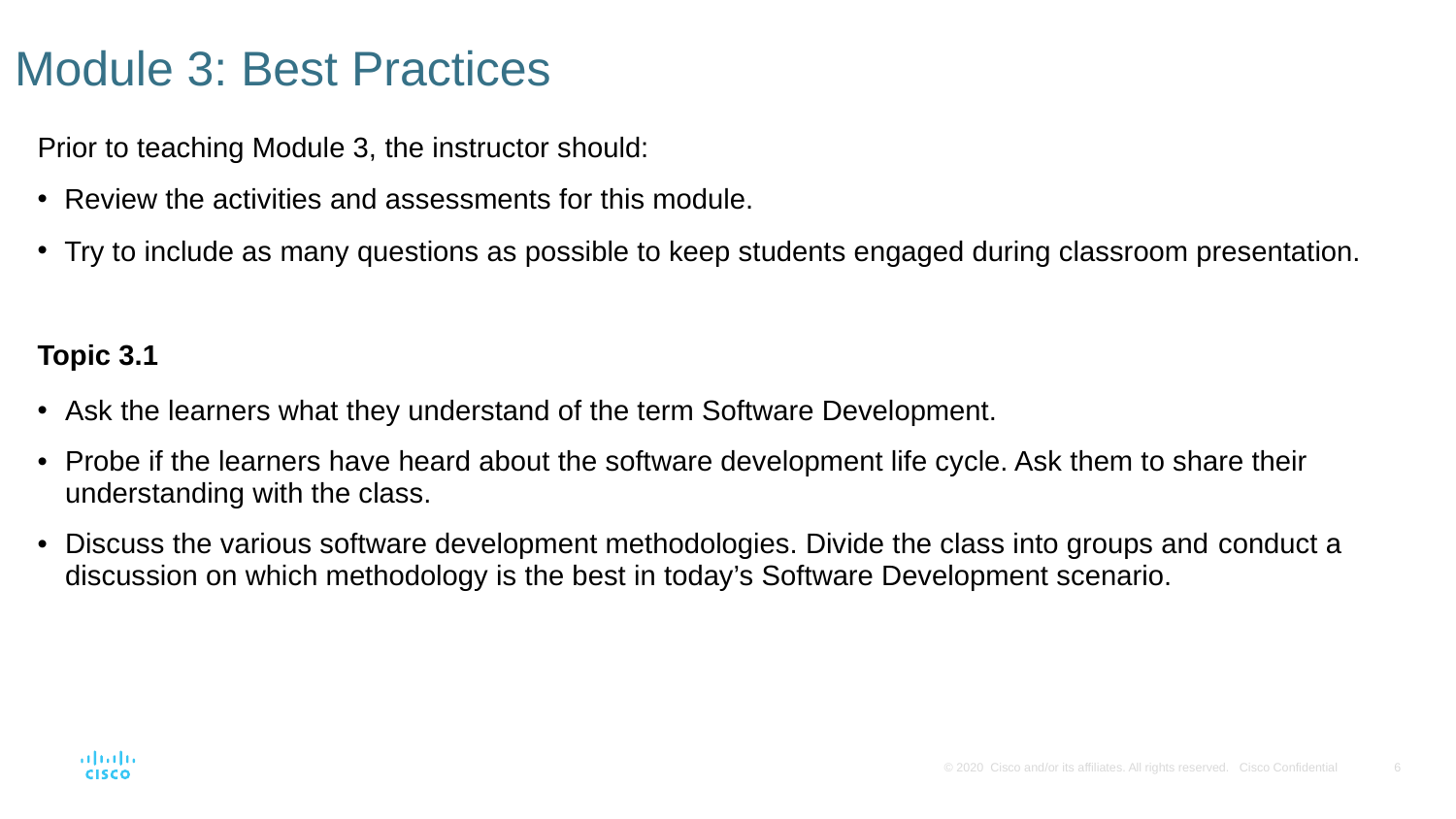

# Module 3: Best Practices
Prior to teaching Module 3, the instructor should:
Review the activities and assessments for this module.
Try to include as many questions as possible to keep students engaged during classroom presentation.

Topic 3.1
Ask the learners what they understand of the term Software Development.
Probe if the learners have heard about the software development life cycle. Ask them to share their understanding with the class.
Discuss the various software development methodologies. Divide the class into groups and conduct a discussion on which methodology is the best in today’s Software Development scenario.